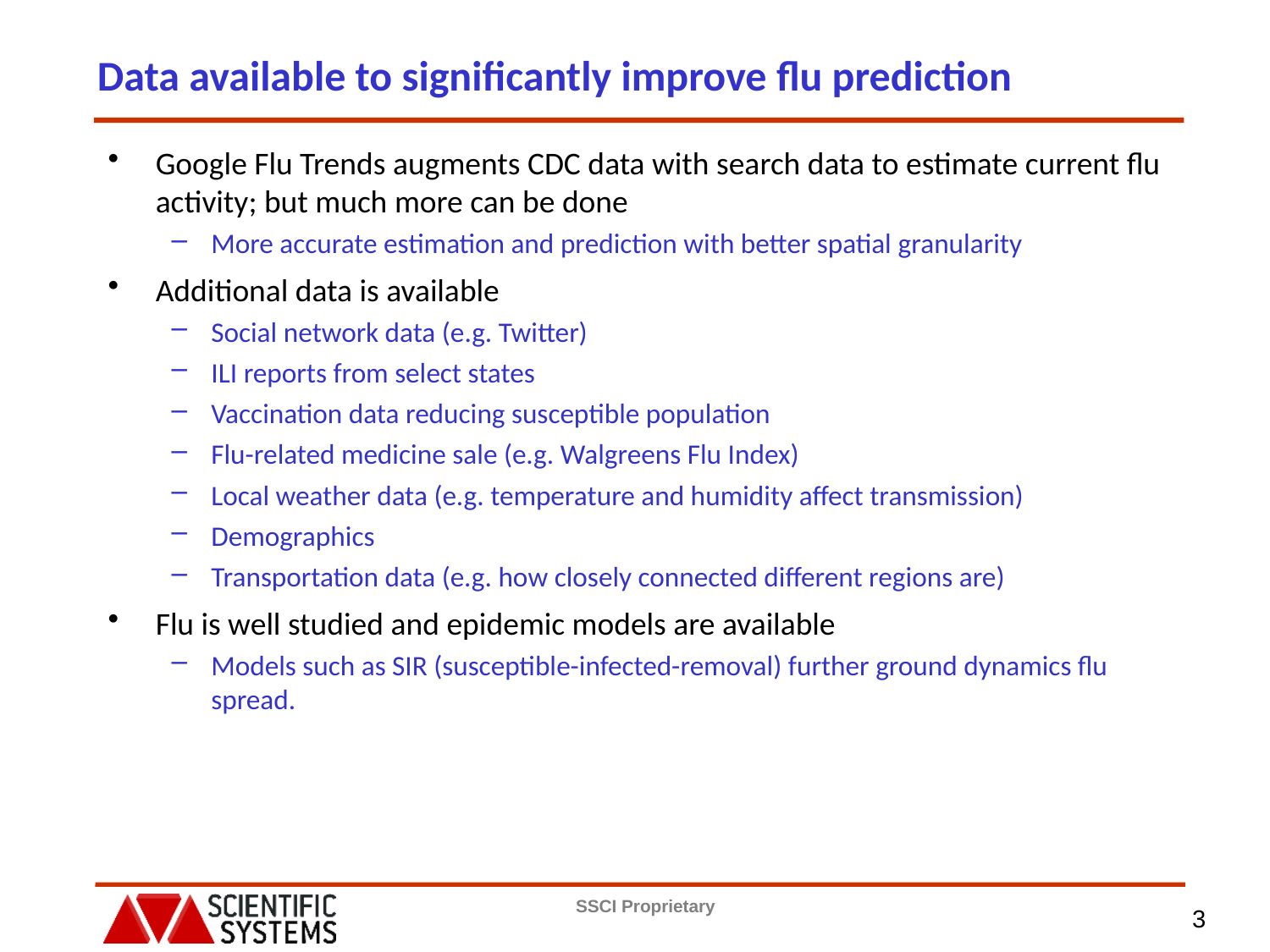

# Data available to significantly improve flu prediction
Google Flu Trends augments CDC data with search data to estimate current flu activity; but much more can be done
More accurate estimation and prediction with better spatial granularity
Additional data is available
Social network data (e.g. Twitter)
ILI reports from select states
Vaccination data reducing susceptible population
Flu-related medicine sale (e.g. Walgreens Flu Index)
Local weather data (e.g. temperature and humidity affect transmission)
Demographics
Transportation data (e.g. how closely connected different regions are)
Flu is well studied and epidemic models are available
Models such as SIR (susceptible-infected-removal) further ground dynamics flu spread.

3